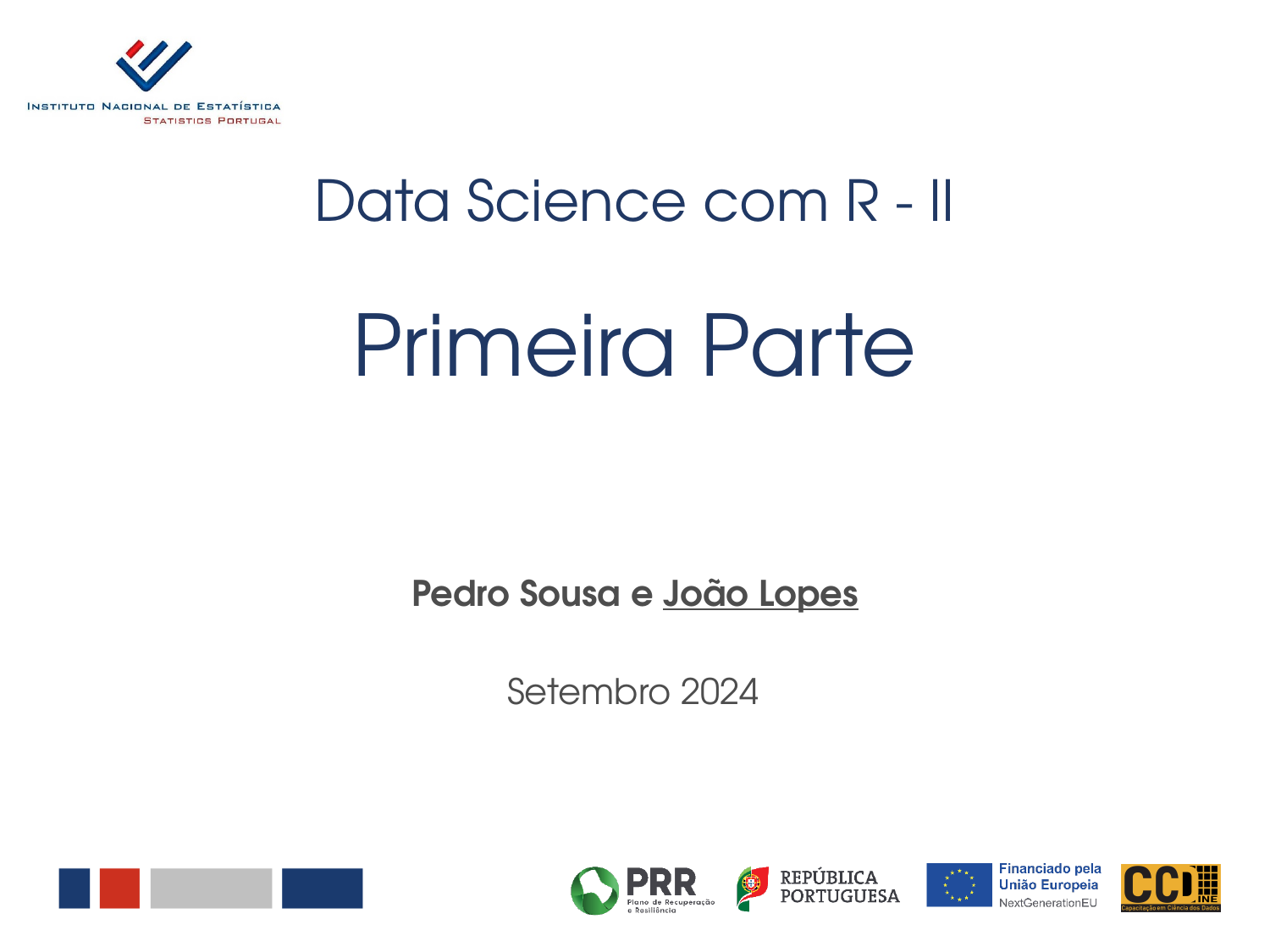

Data Science com R - II
Primeira Parte
Pedro Sousa e João Lopes
Setembro 2024